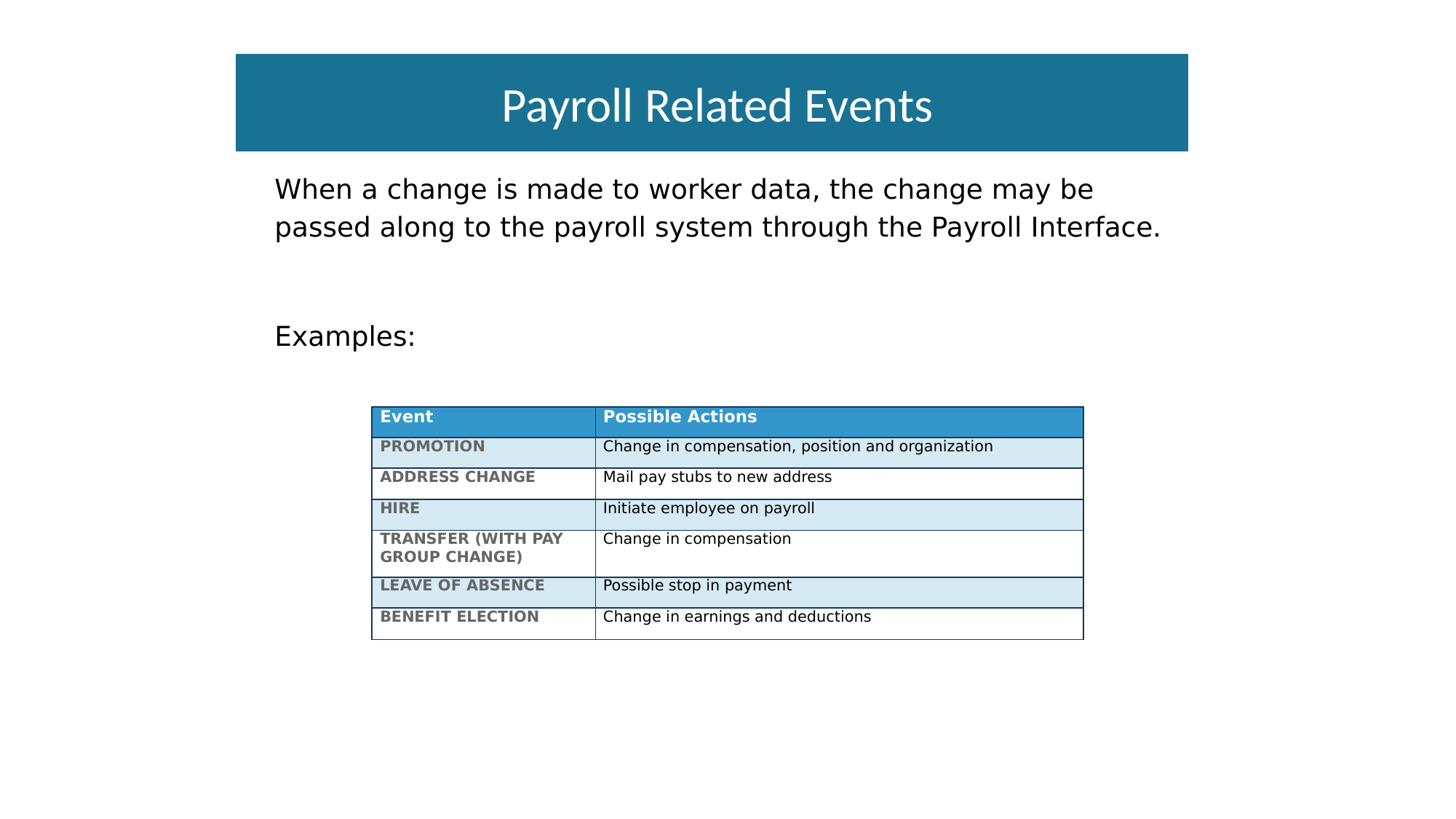

Payroll Related Events
When a change is made to worker data, the change may be passed along to the payroll system through the Payroll Interface.

Examples:
| Event | Possible Actions |
| --- | --- |
| PROMOTION | Change in compensation, position and organization |
| ADDRESS CHANGE | Mail pay stubs to new address |
| HIRE | Initiate employee on payroll |
| TRANSFER (WITH PAY GROUP CHANGE) | Change in compensation |
| LEAVE OF ABSENCE | Possible stop in payment |
| BENEFIT ELECTION | Change in earnings and deductions |